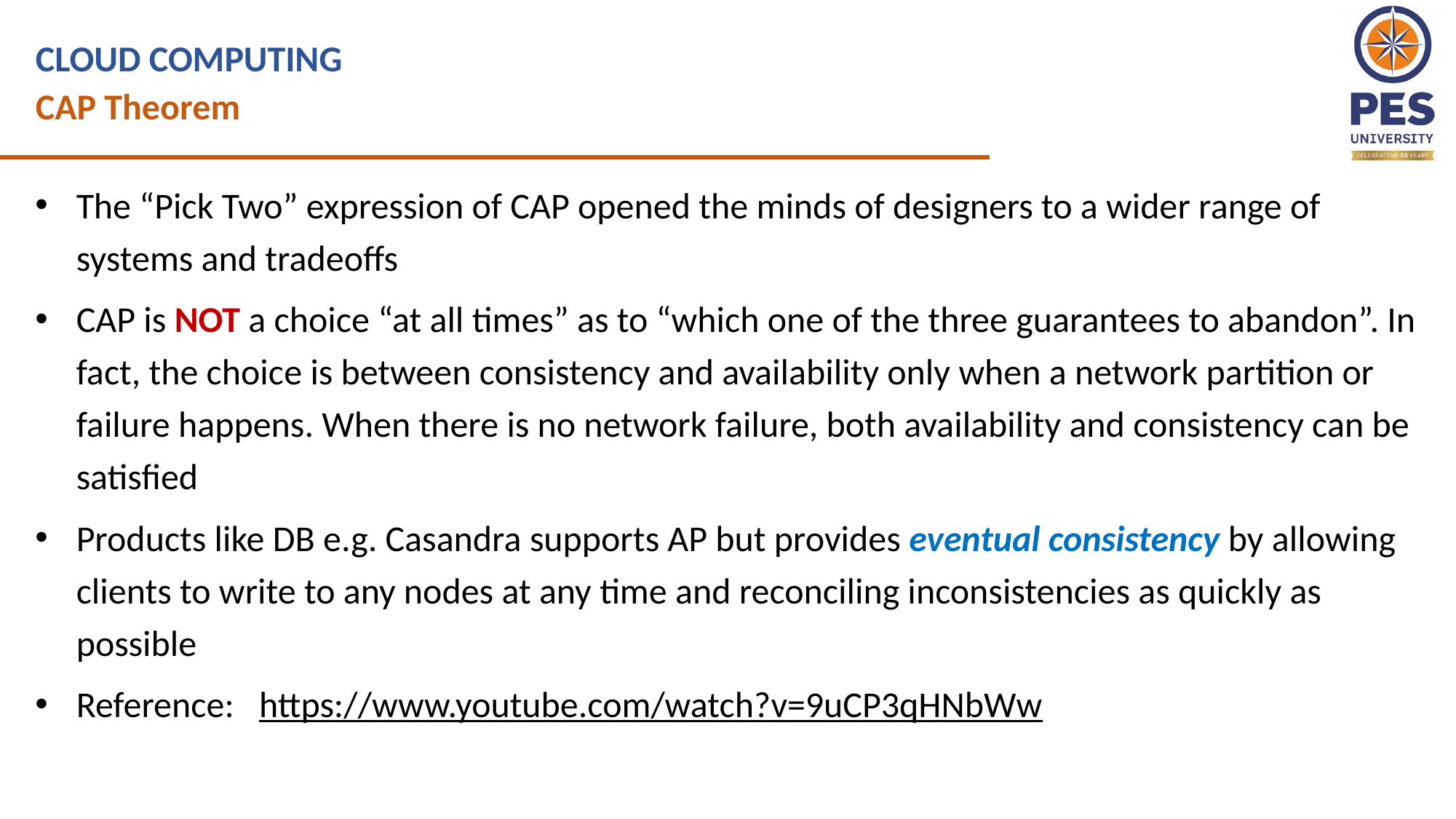

CLOUD COMPUTING
CAP Theorem
The “Pick Two” expression of CAP opened the minds of designers to a wider range of systems and tradeoffs
CAP is NOT a choice “at all times” as to “which one of the three guarantees to abandon”. In fact, the choice is between consistency and availability only when a network partition or failure happens. When there is no network failure, both availability and consistency can be satisfied
Products like DB e.g. Casandra supports AP but provides eventual consistency by allowing clients to write to any nodes at any time and reconciling inconsistencies as quickly as possible
Reference:   https://www.youtube.com/watch?v=9uCP3qHNbWw